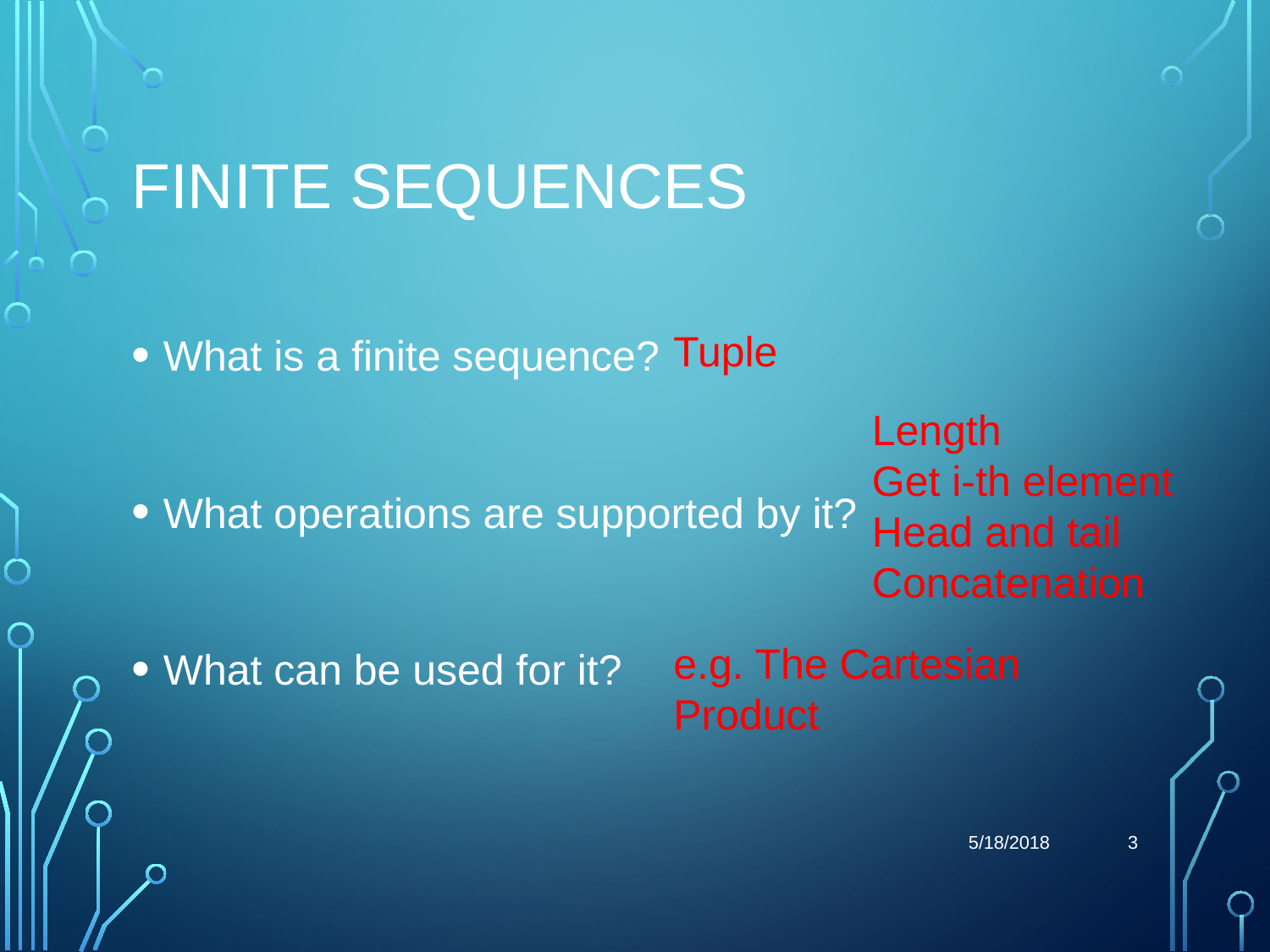

# Finite sequences
What is a finite sequence?

What operations are supported by it?

What can be used for it?
Tuple
Length
Get i-th element
Head and tail
Concatenation
e.g. The Cartesian Product
3

5/18/2018